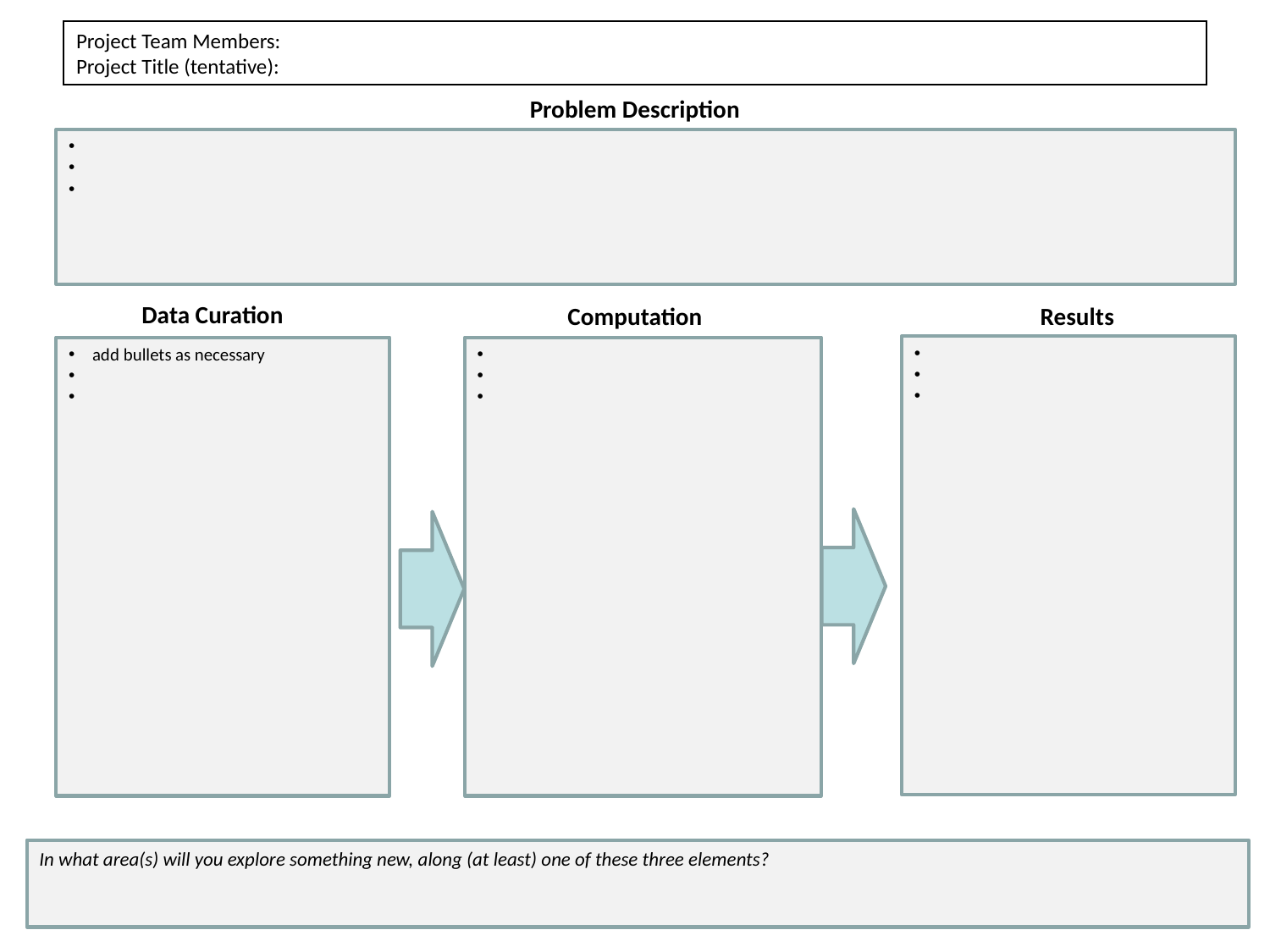

# Project Team Members: Project Title (tentative):
Problem Description

Data Curation
Computation
Results

add bullets as necessary

In what area(s) will you explore something new, along (at least) one of these three elements?